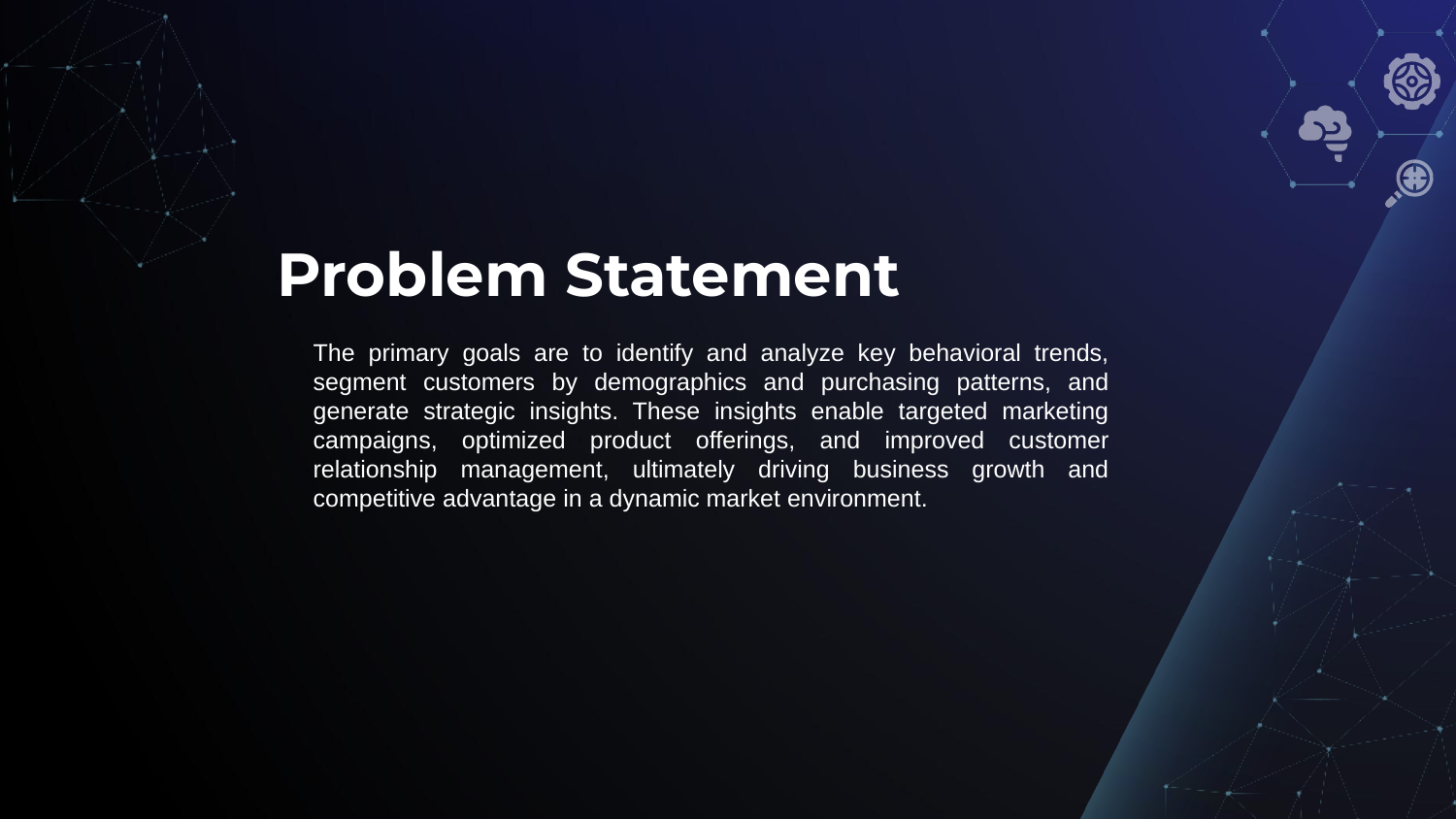

# Problem Statement
The primary goals are to identify and analyze key behavioral trends, segment customers by demographics and purchasing patterns, and generate strategic insights. These insights enable targeted marketing campaigns, optimized product offerings, and improved customer relationship management, ultimately driving business growth and competitive advantage in a dynamic market environment.